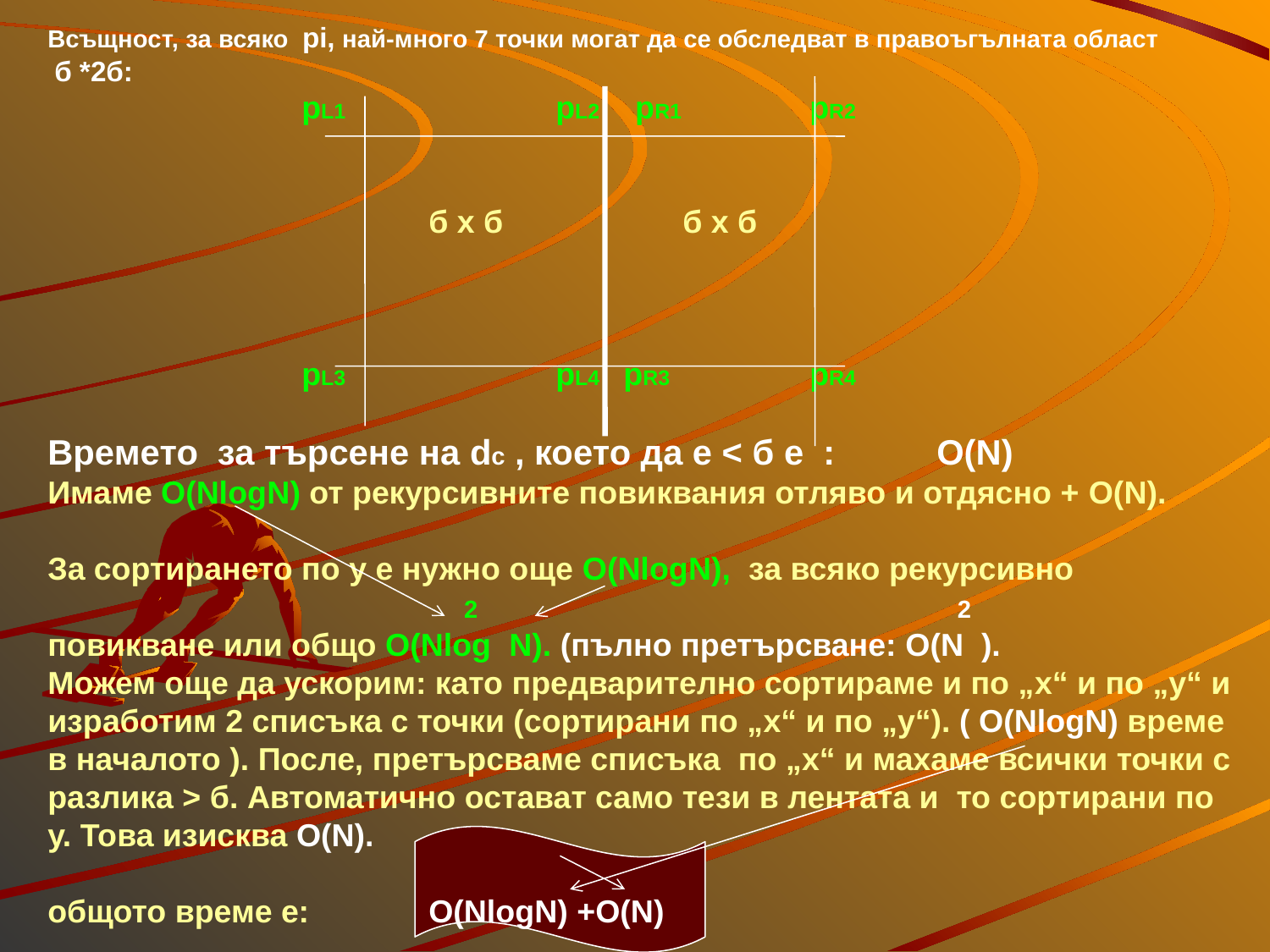

# Всъщност, за всяко  pi, най-много 7 точки могат да се обследват в правоъгълната област б *2б: pL1		pL2    pR1		pR2 б х б		б х б pL3		pL4   pR3		pR4 Времето  за търсене на dc , което да е < б е  :	O(N) Имаме О(NlogN) от рекурсивните повиквания отляво и отдясно + O(N). За сортирането по у е нужно още O(NlogN),  за всяко рекурсивно 2				   2 повикване или общо O(Nlog  N). (пълно претърсване: O(N  ). Mожем още да ускорим: като предварително сортираме и по „x“ и по „у“ и изработим 2 списъка с точки (сортирани по „x“ и по „y“). ( O(NlogN) време в началото ). После, претърсваме списъка  по „x“ и махаме всички точки с разлика > б. Автоматично остават само тези в лентата и  то сортирани по у. Това изисква O(N). общото време е:	O(NlogN) +O(N)